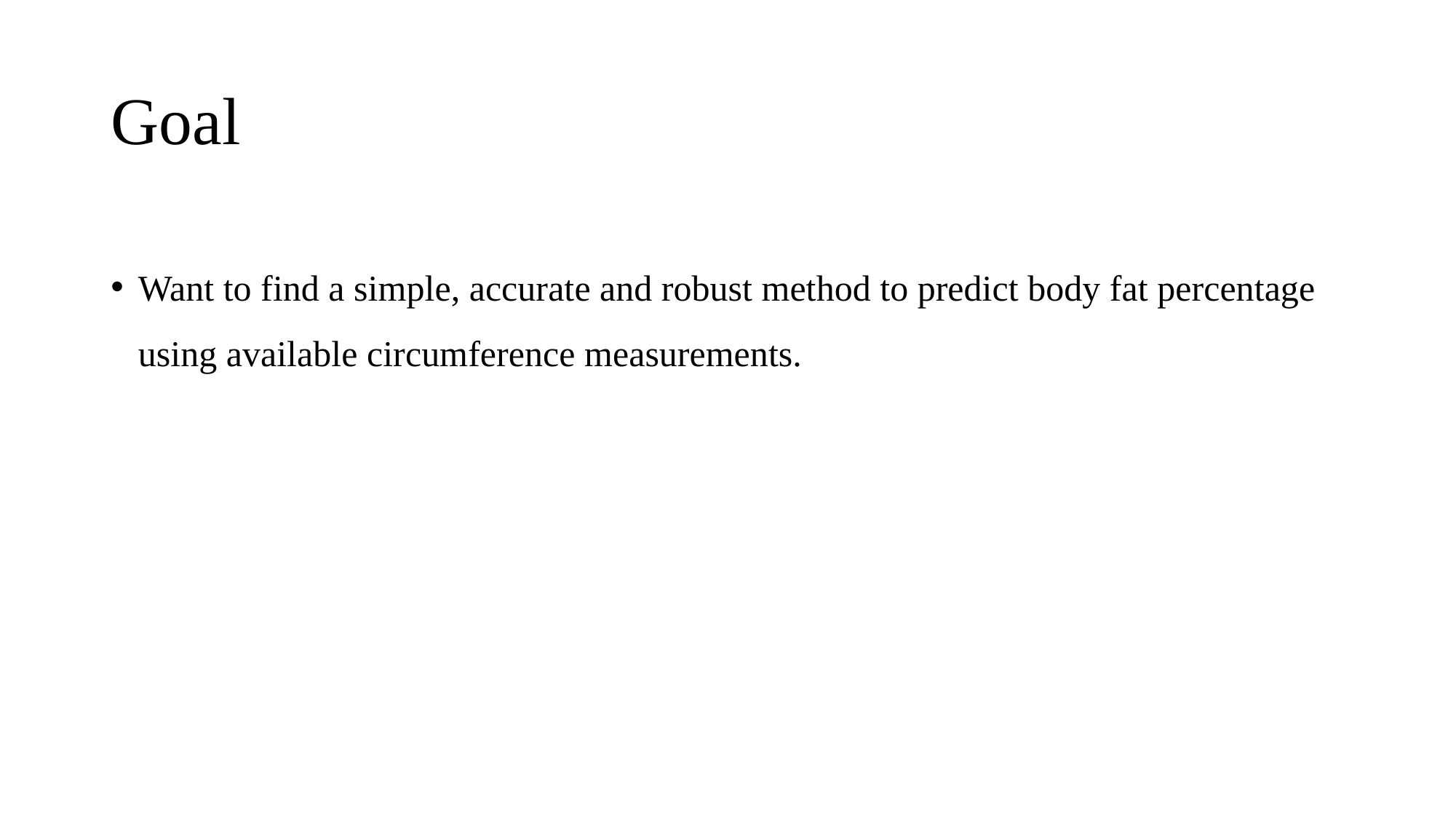

# Goal
Want to find a simple, accurate and robust method to predict body fat percentage using available circumference measurements.